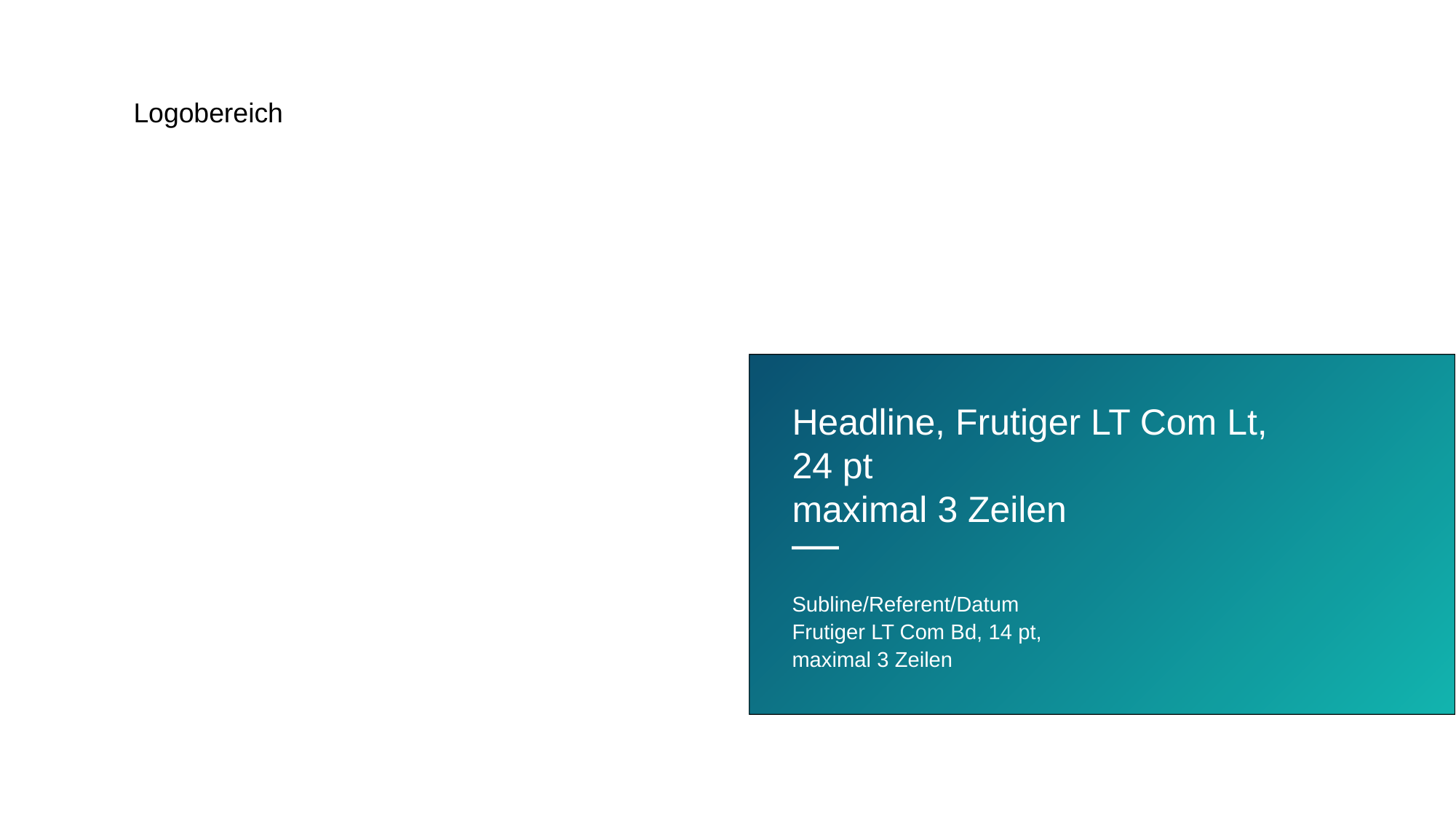

Logobereich
Headline, Frutiger LT Com Lt,
24 pt
maximal 3 Zeilen
—
Subline/Referent/Datum
Frutiger LT Com Bd, 14 pt,
maximal 3 Zeilen